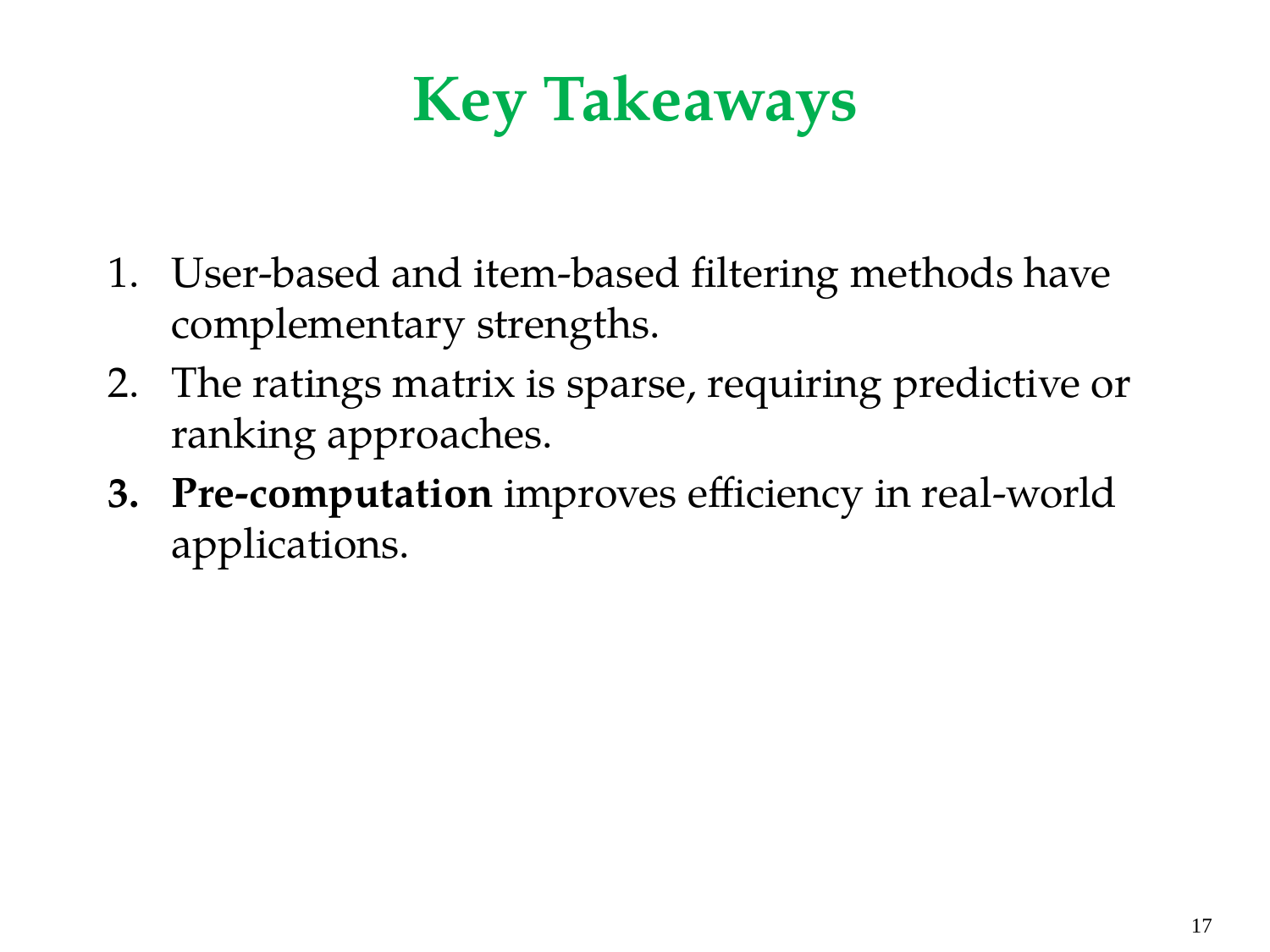

# Key Takeaways
User-based and item-based filtering methods have complementary strengths.
The ratings matrix is sparse, requiring predictive or ranking approaches.
Pre-computation improves efficiency in real-world applications.

17